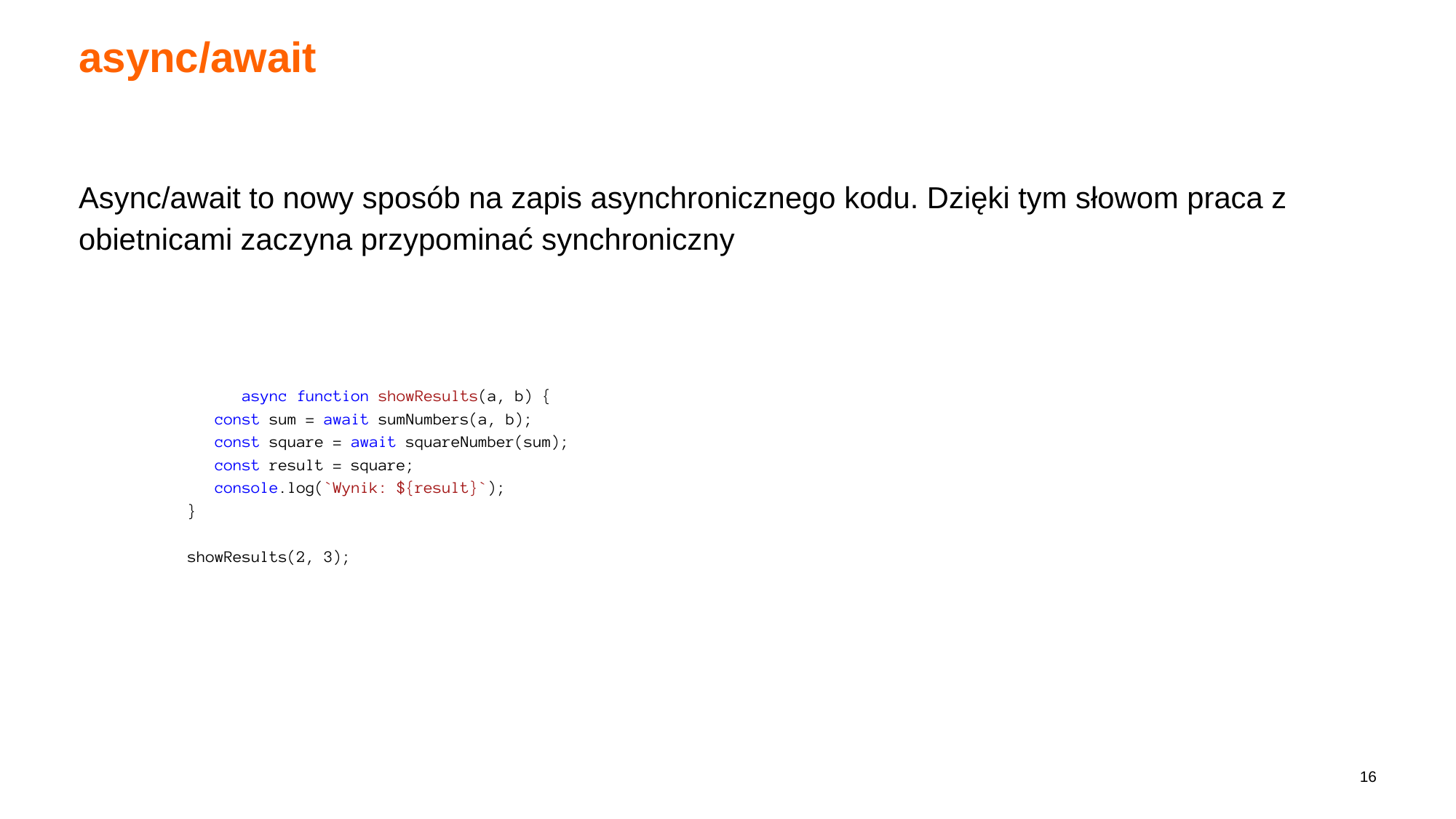

# async/await

Async/await to nowy sposób na zapis asynchronicznego kodu. Dzięki tym słowom praca z obietnicami zaczyna przypominać synchroniczny

async function showResults(a, b) {
   const sum = await sumNumbers(a, b);
   const square = await squareNumber(sum);
   const result = square;
   console.log(`Wynik: ${result}`);
}
showResults(2, 3);

16